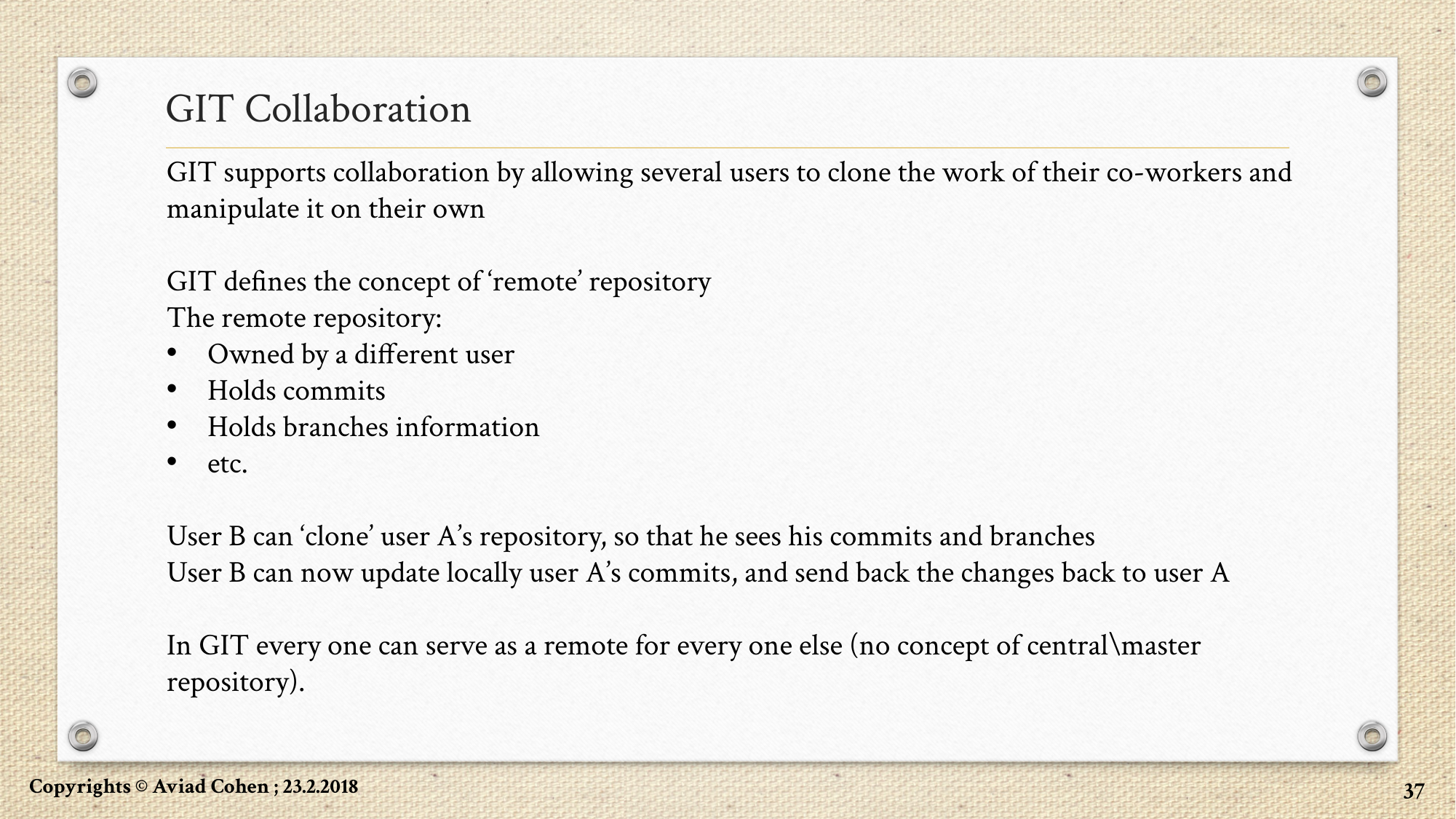

# GIT Collaboration
GIT supports collaboration by allowing several users to clone the work of their co-workers and manipulate it on their own

GIT defines the concept of ‘remote’ repository
The remote repository:
Owned by a different user
Holds commits
Holds branches information
etc.

User B can ‘clone’ user A’s repository, so that he sees his commits and branches
User B can now update locally user A’s commits, and send back the changes back to user A

In GIT every one can serve as a remote for every one else (no concept of central\master repository).
Copyrights © Aviad Cohen ; 23.2.2018
37